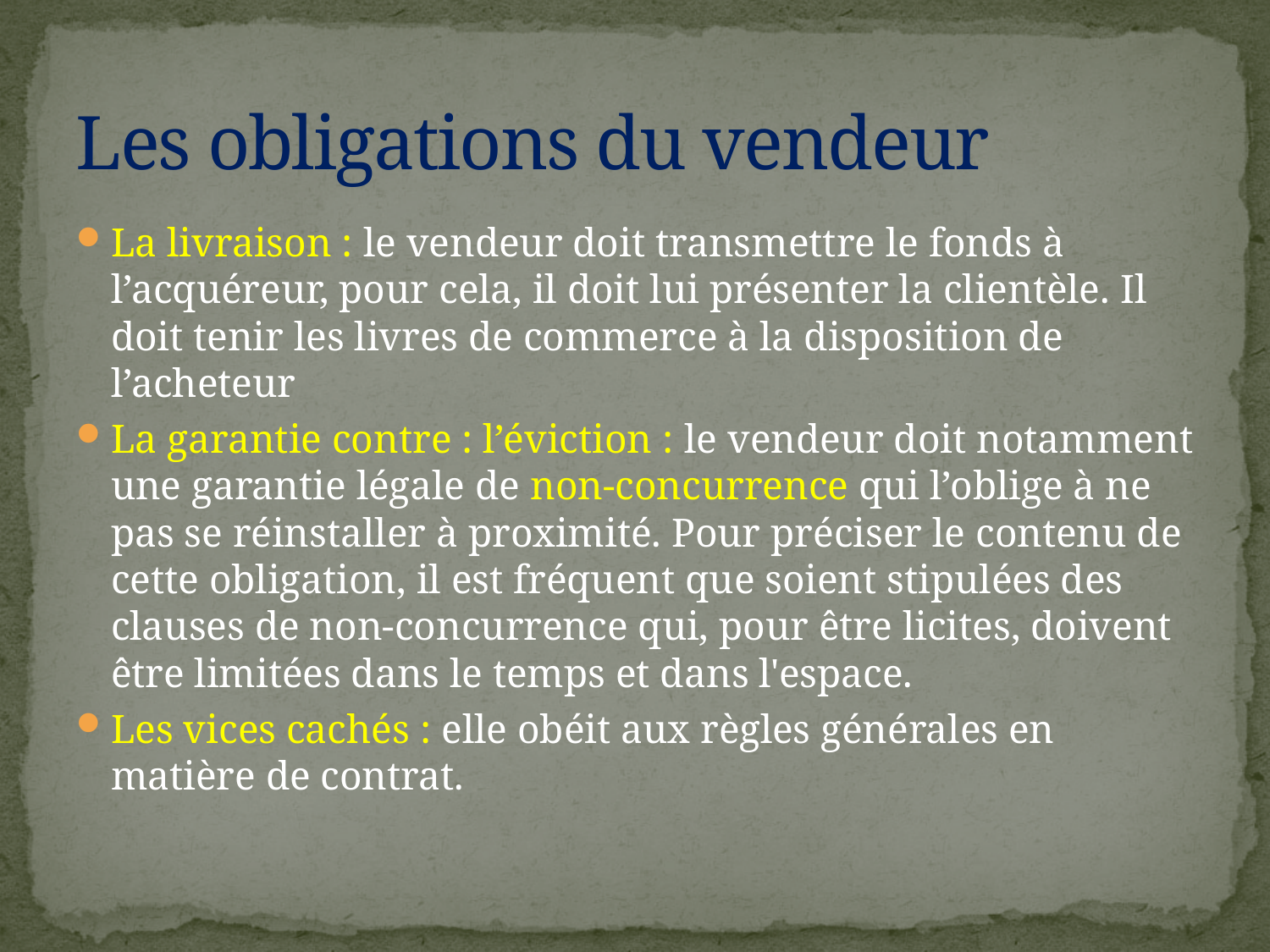

# Les obligations du vendeur
La livraison : le vendeur doit transmettre le fonds à l’acquéreur, pour cela, il doit lui présenter la clientèle. Il doit tenir les livres de commerce à la disposition de l’acheteur
La garantie contre : l’éviction : le vendeur doit notamment une garantie légale de non-concurrence qui l’oblige à ne pas se réinstaller à proximité. Pour préciser le contenu de cette obligation, il est fréquent que soient stipulées des clauses de non-concurrence qui, pour être licites, doivent être limitées dans le temps et dans l'espace.
Les vices cachés : elle obéit aux règles générales en matière de contrat.